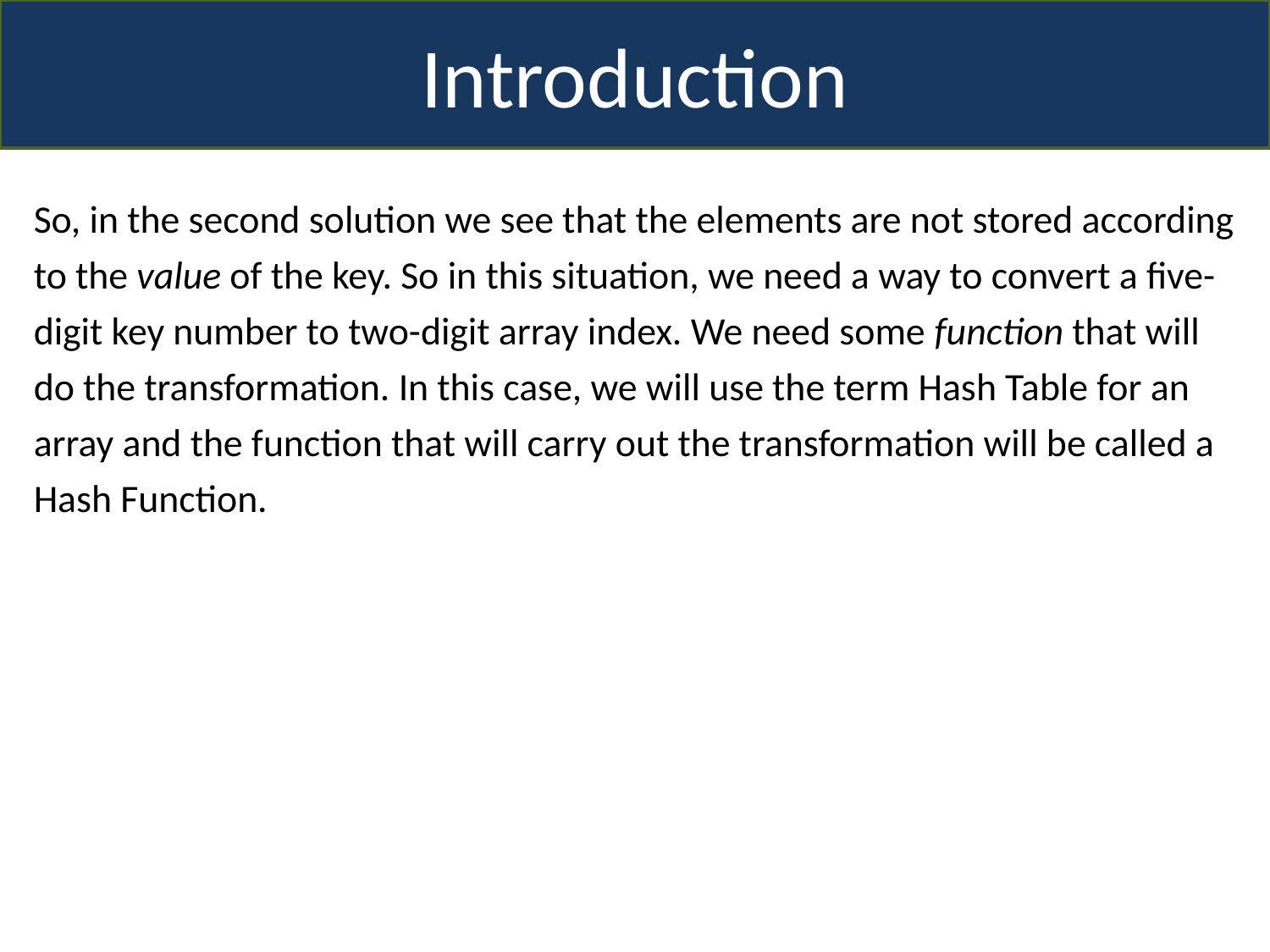

Introduction
So, in the second solution we see that the elements are not stored according to the value of the key. So in this situation, we need a way to convert a five-digit key number to two-digit array index. We need some function that will do the transformation. In this case, we will use the term Hash Table for an array and the function that will carry out the transformation will be called a Hash Function.